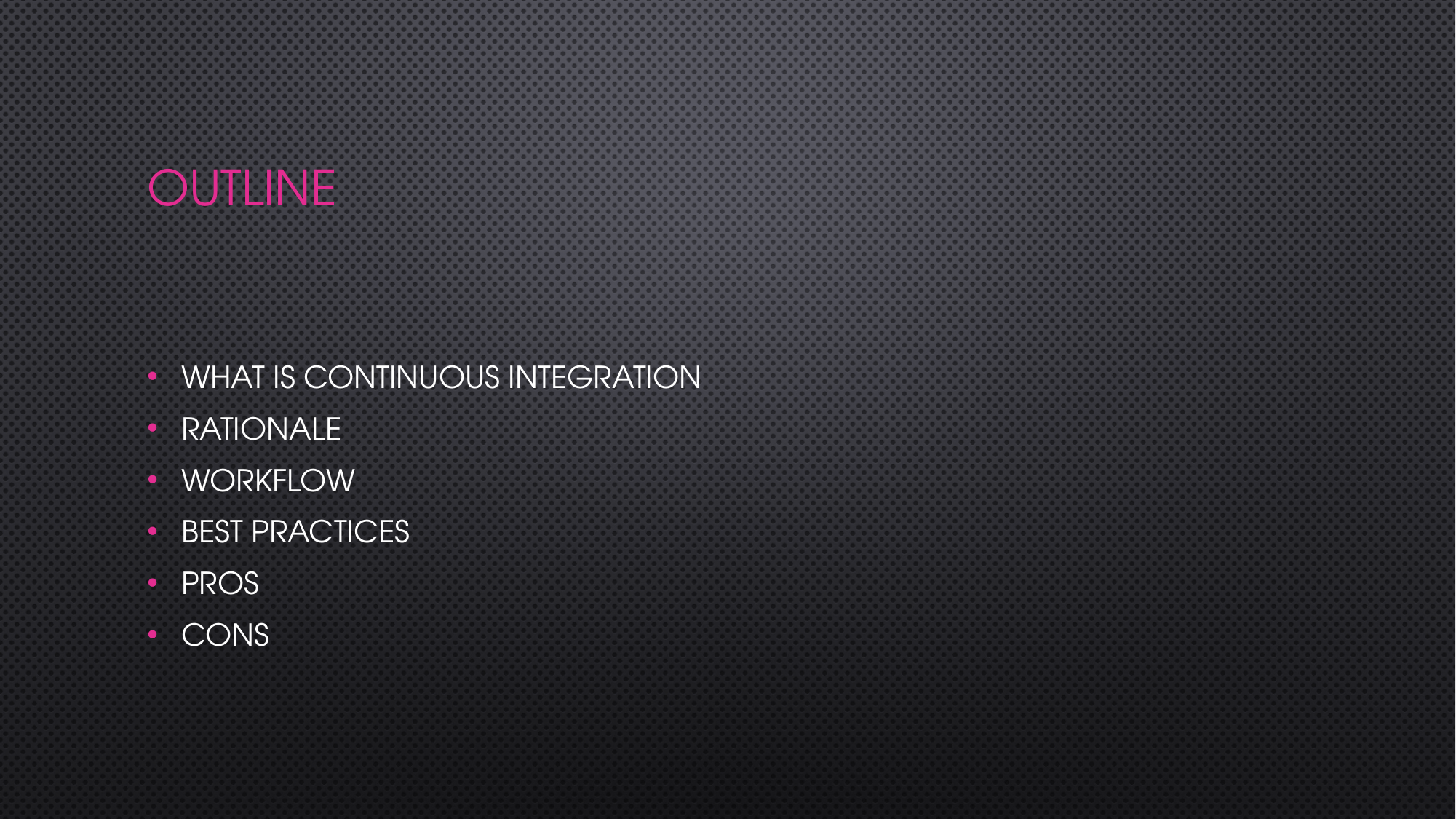

# Outline
What is Continuous Integration
Rationale
Workflow
Best Practices
Pros
Cons